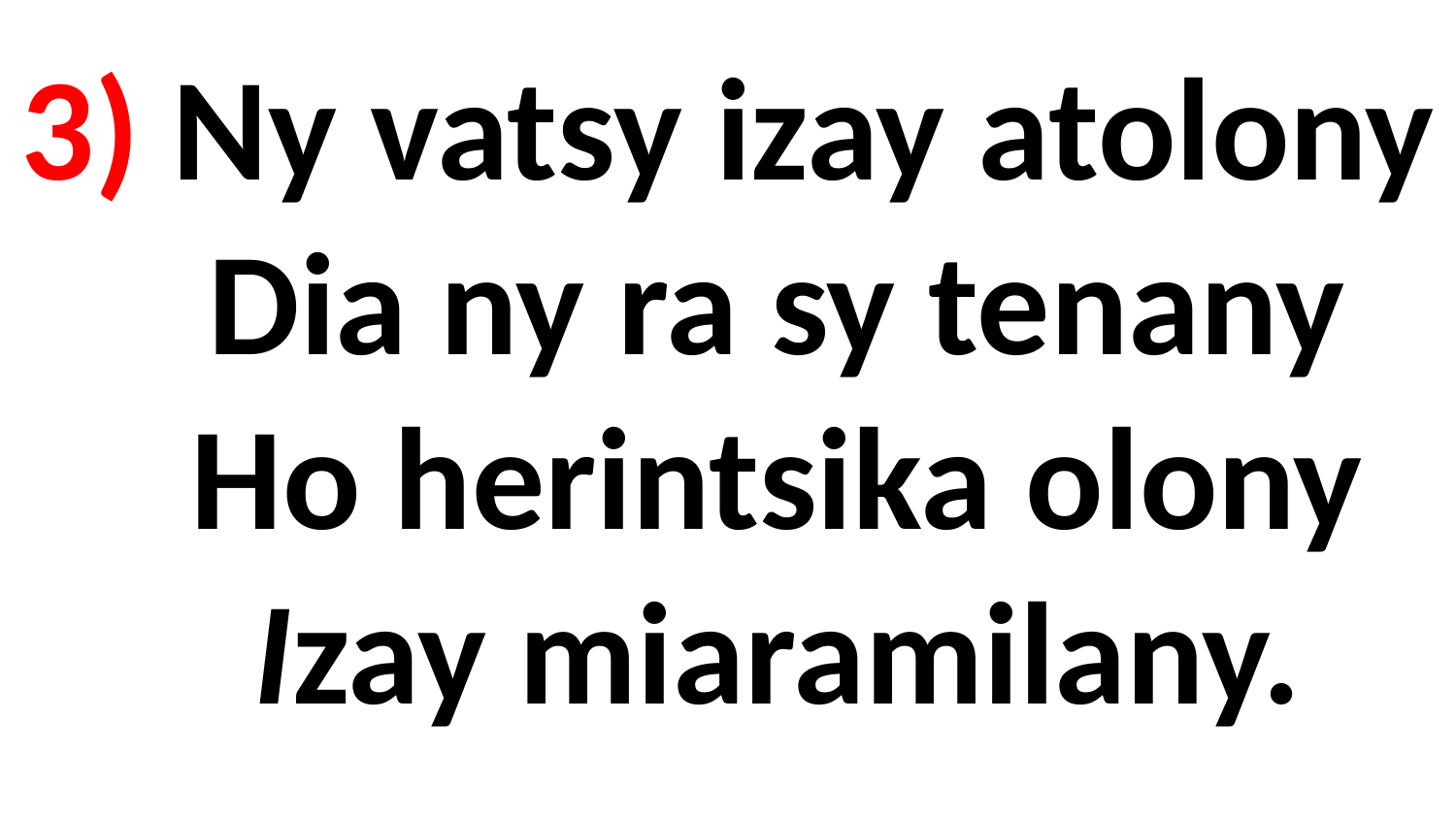

# 3) Ny vatsy izay atolony Dia ny ra sy tenany Ho herintsika olony Izay miaramilany.